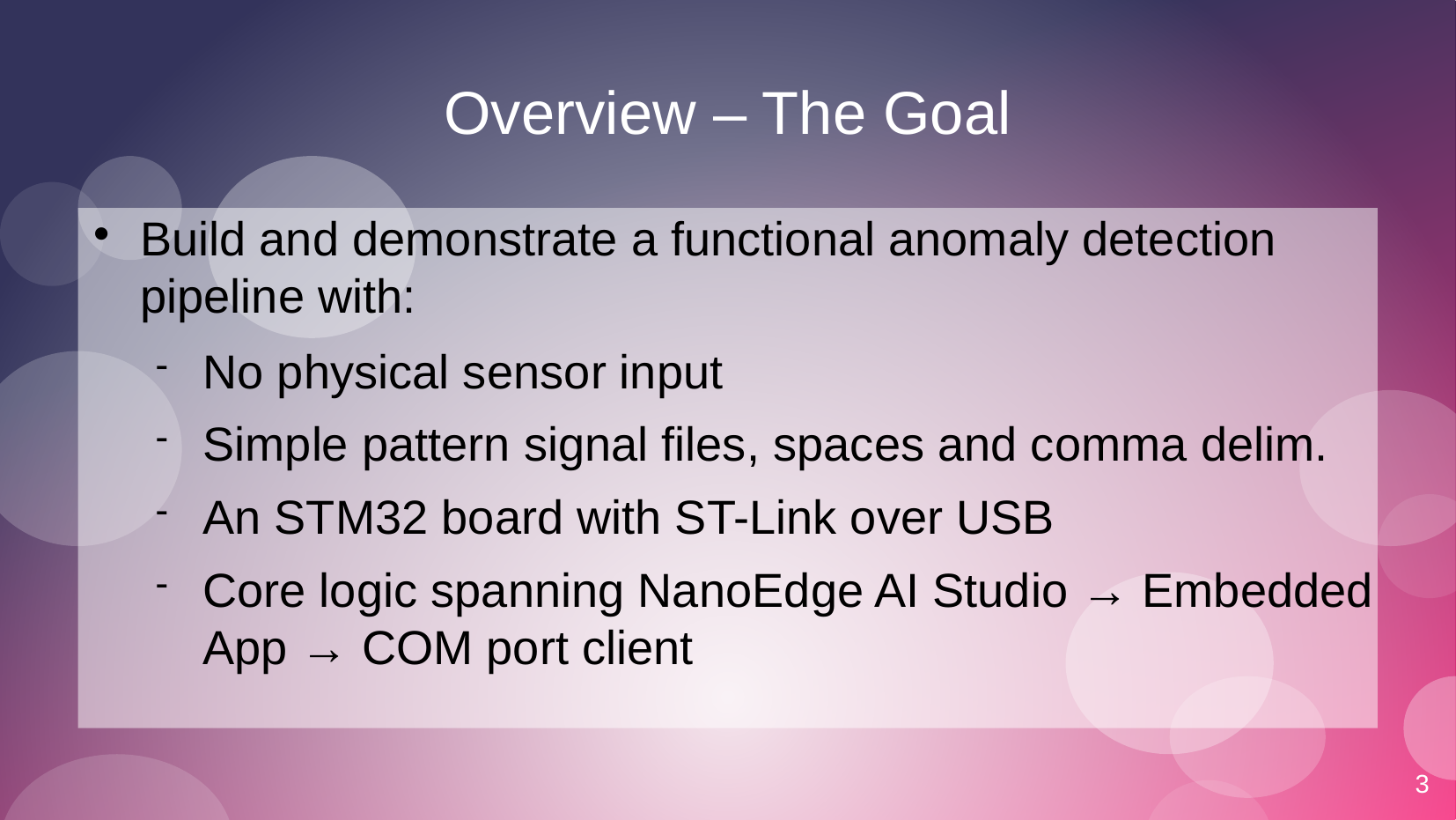

3
# Overview – The Goal
Build and demonstrate a functional anomaly detection pipeline with:
No physical sensor input
Simple pattern signal files, spaces and comma delim.
An STM32 board with ST-Link over USB
Core logic spanning NanoEdge AI Studio → Embedded App → COM port client